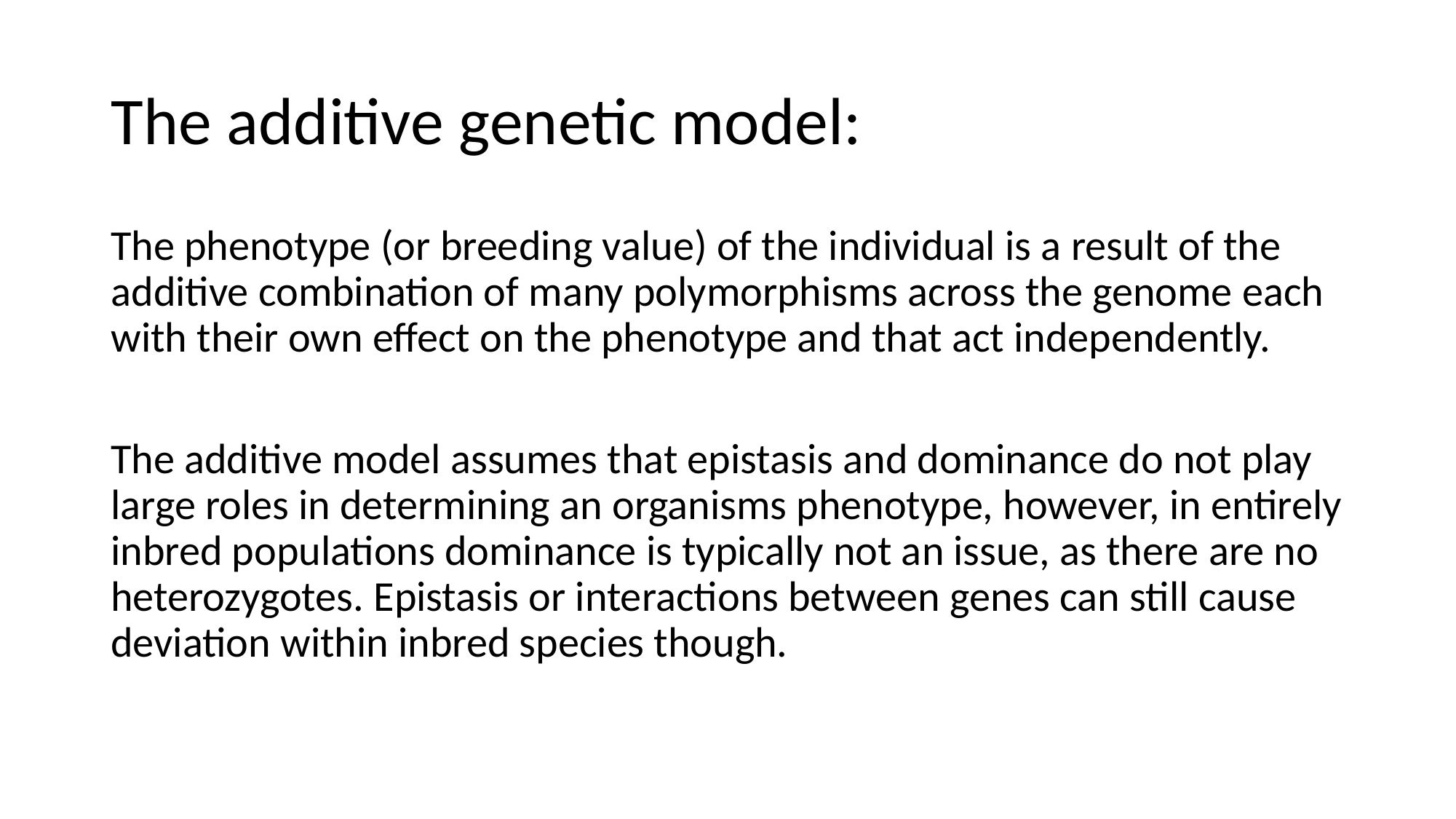

# The additive genetic model:
The phenotype (or breeding value) of the individual is a result of the  additive combination of many polymorphisms across the genome each with their own effect on the phenotype and that act independently.

The additive model assumes that epistasis and dominance do not play large roles in determining an organisms phenotype, however, in entirely inbred populations dominance is typically not an issue, as there are no heterozygotes. Epistasis or interactions between genes can still cause deviation within inbred species though.